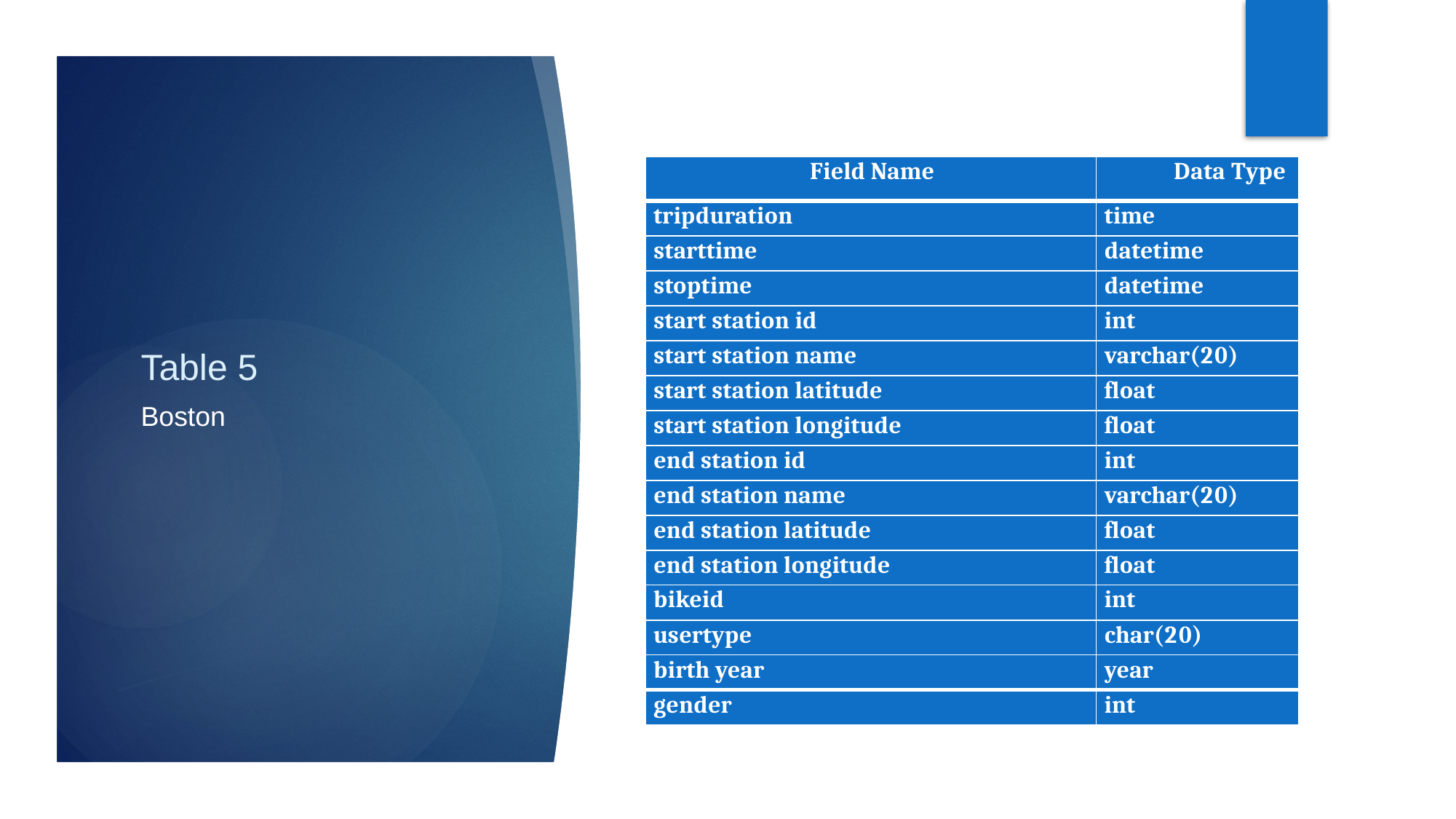

| Field Name | Data Type |
| --- | --- |
| tripduration | time |
| starttime | datetime |
| stoptime | datetime |
| start station id | int |
| start station name | varchar(20) |
| start station latitude | float |
| start station longitude | float |
| end station id | int |
| end station name | varchar(20) |
| end station latitude | float |
| end station longitude | float |
| bikeid | int |
| usertype | char(20) |
| birth year | year |
| gender | int |
# Table 5
Boston